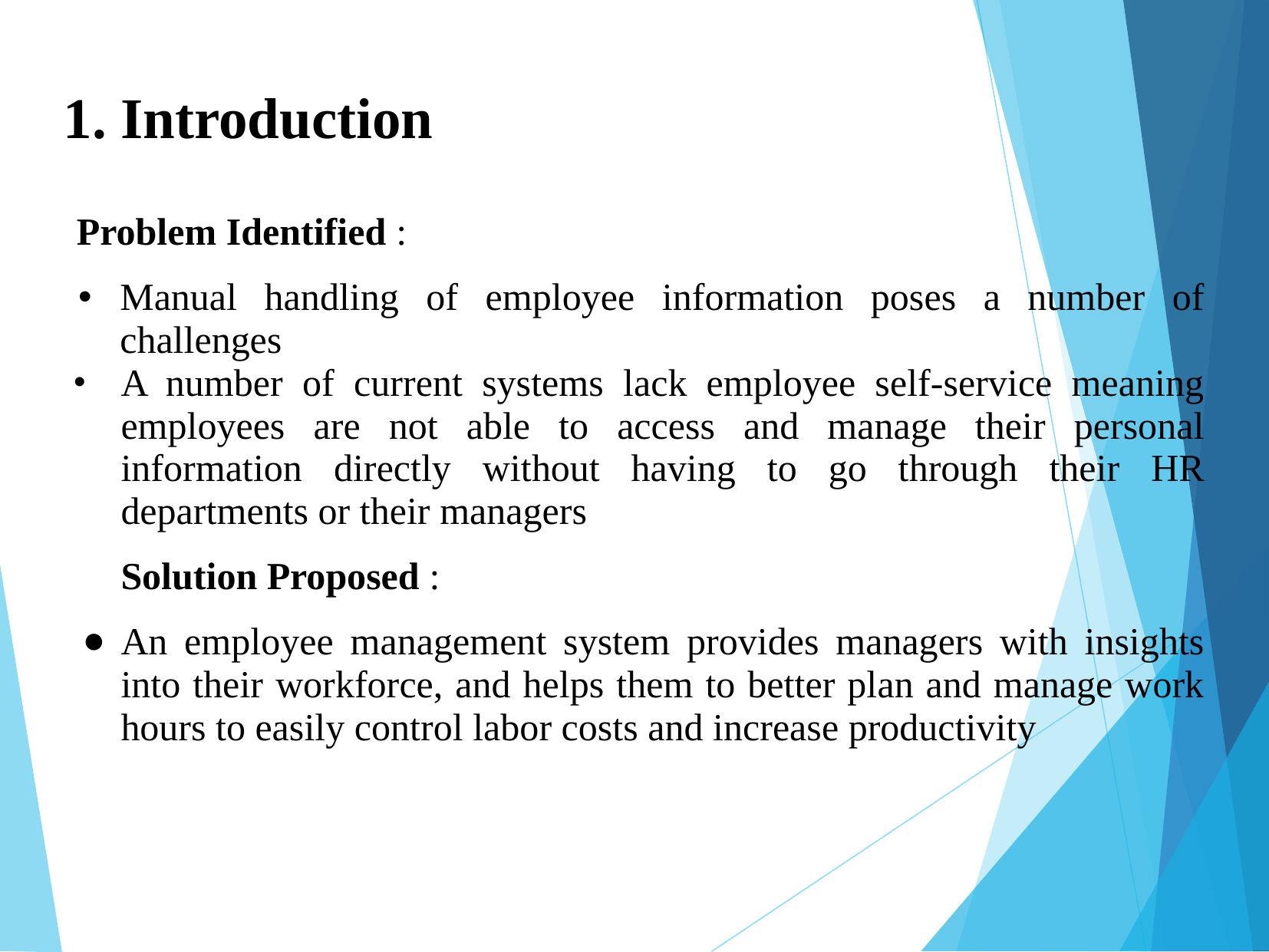

1. Introduction
Problem Identified :
Manual handling of employee information poses a number of challenges
A number of current systems lack employee self-service meaning employees are not able to access and manage their personal information directly without having to go through their HR departments or their managers
Solution Proposed :
An employee management system provides managers with insights into their workforce, and helps them to better plan and manage work hours to easily control labor costs and increase productivity